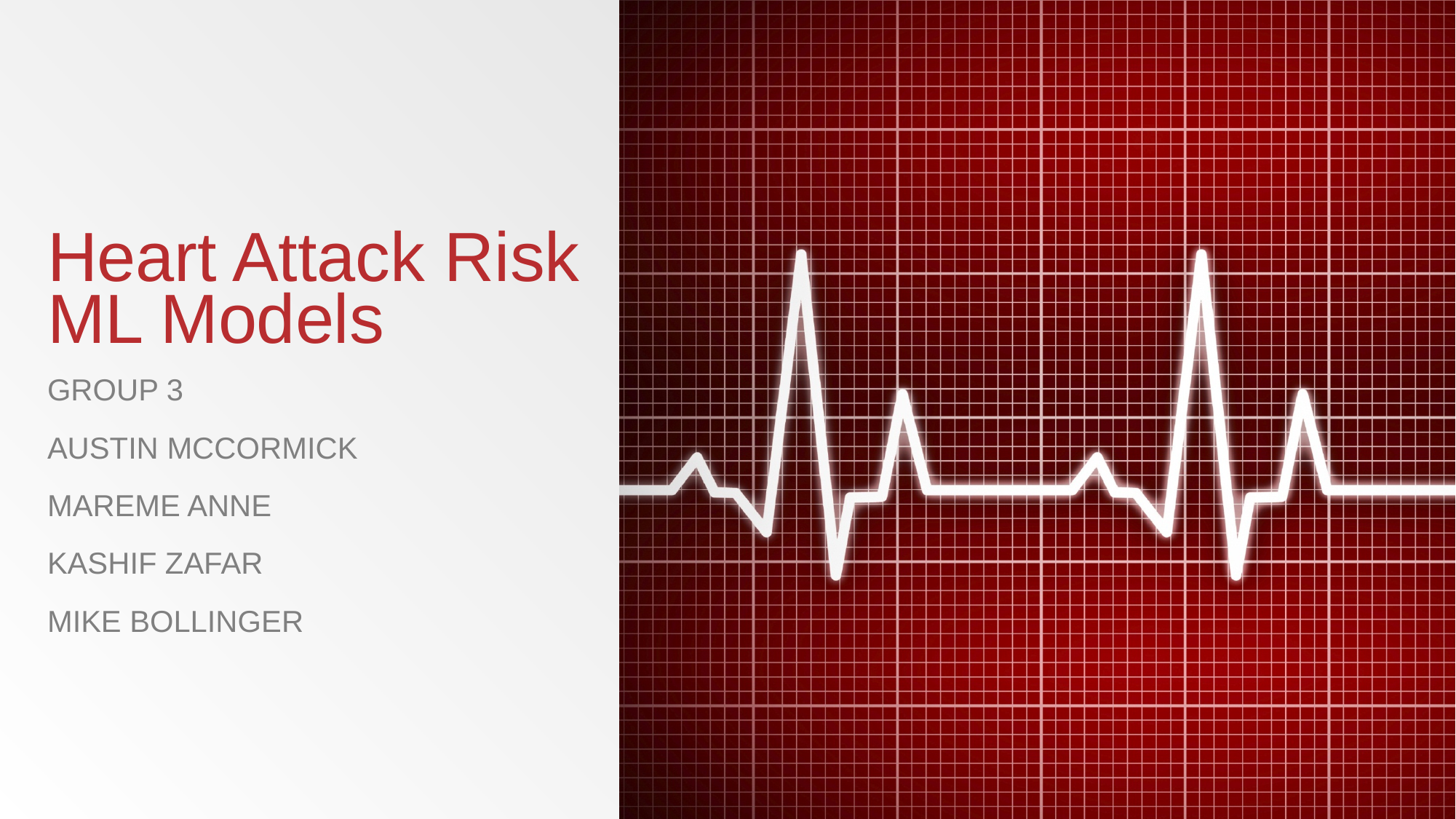

# Heart Attack Risk ML Models
Group 3
Austin Mccormick
Mareme anne
Kashif zafar
Mike Bollinger